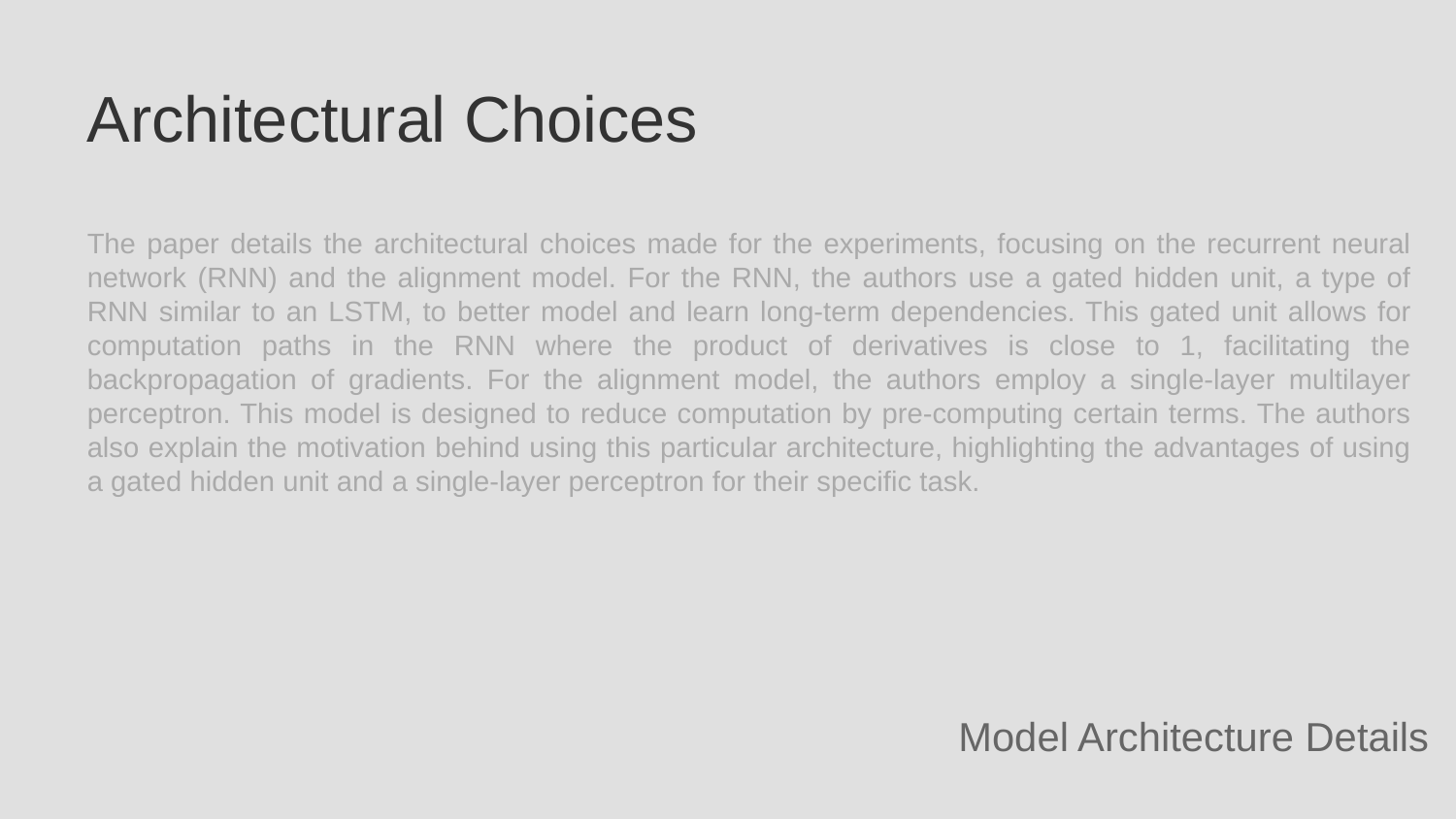

Architectural Choices
The paper details the architectural choices made for the experiments, focusing on the recurrent neural network (RNN) and the alignment model. For the RNN, the authors use a gated hidden unit, a type of RNN similar to an LSTM, to better model and learn long-term dependencies. This gated unit allows for computation paths in the RNN where the product of derivatives is close to 1, facilitating the backpropagation of gradients. For the alignment model, the authors employ a single-layer multilayer perceptron. This model is designed to reduce computation by pre-computing certain terms. The authors also explain the motivation behind using this particular architecture, highlighting the advantages of using a gated hidden unit and a single-layer perceptron for their specific task.
Model Architecture Details